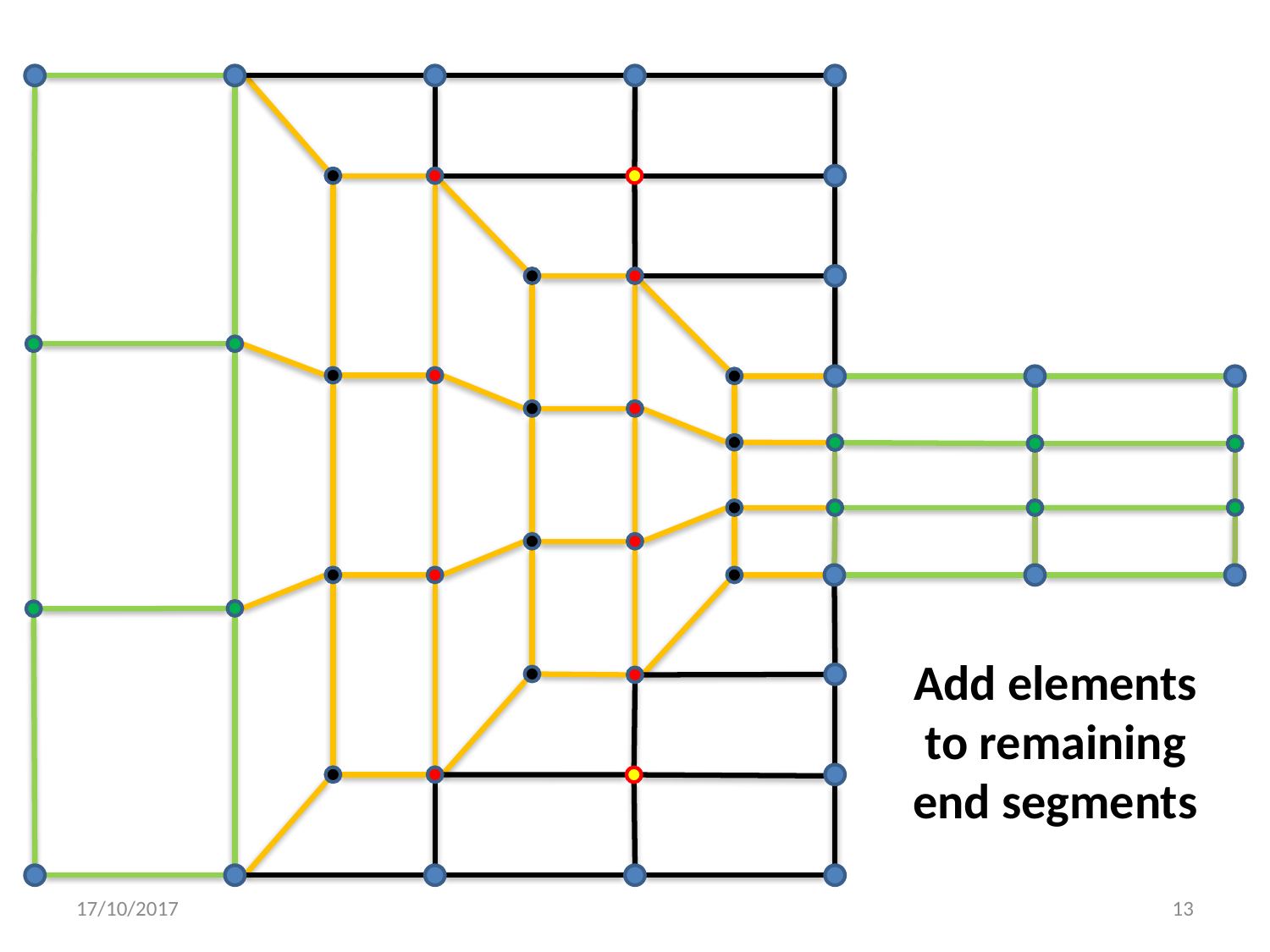

Add elements
to remaining
end segments

17/10/2017
13